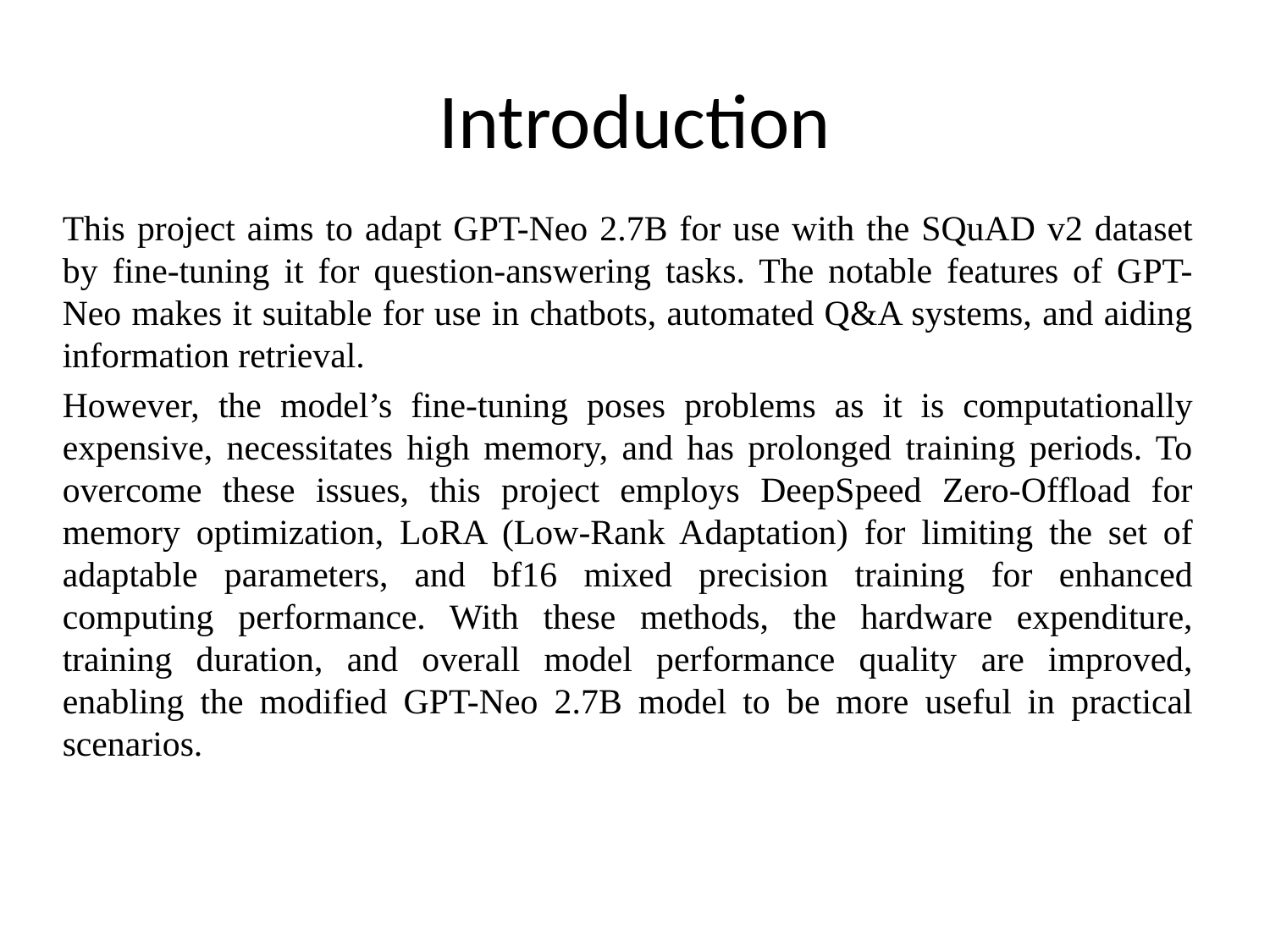

# Introduction
This project aims to adapt GPT-Neo 2.7B for use with the SQuAD v2 dataset by fine-tuning it for question-answering tasks. The notable features of GPT-Neo makes it suitable for use in chatbots, automated Q&A systems, and aiding information retrieval.
However, the model’s fine-tuning poses problems as it is computationally expensive, necessitates high memory, and has prolonged training periods. To overcome these issues, this project employs DeepSpeed Zero-Offload for memory optimization, LoRA (Low-Rank Adaptation) for limiting the set of adaptable parameters, and bf16 mixed precision training for enhanced computing performance. With these methods, the hardware expenditure, training duration, and overall model performance quality are improved, enabling the modified GPT-Neo 2.7B model to be more useful in practical scenarios.